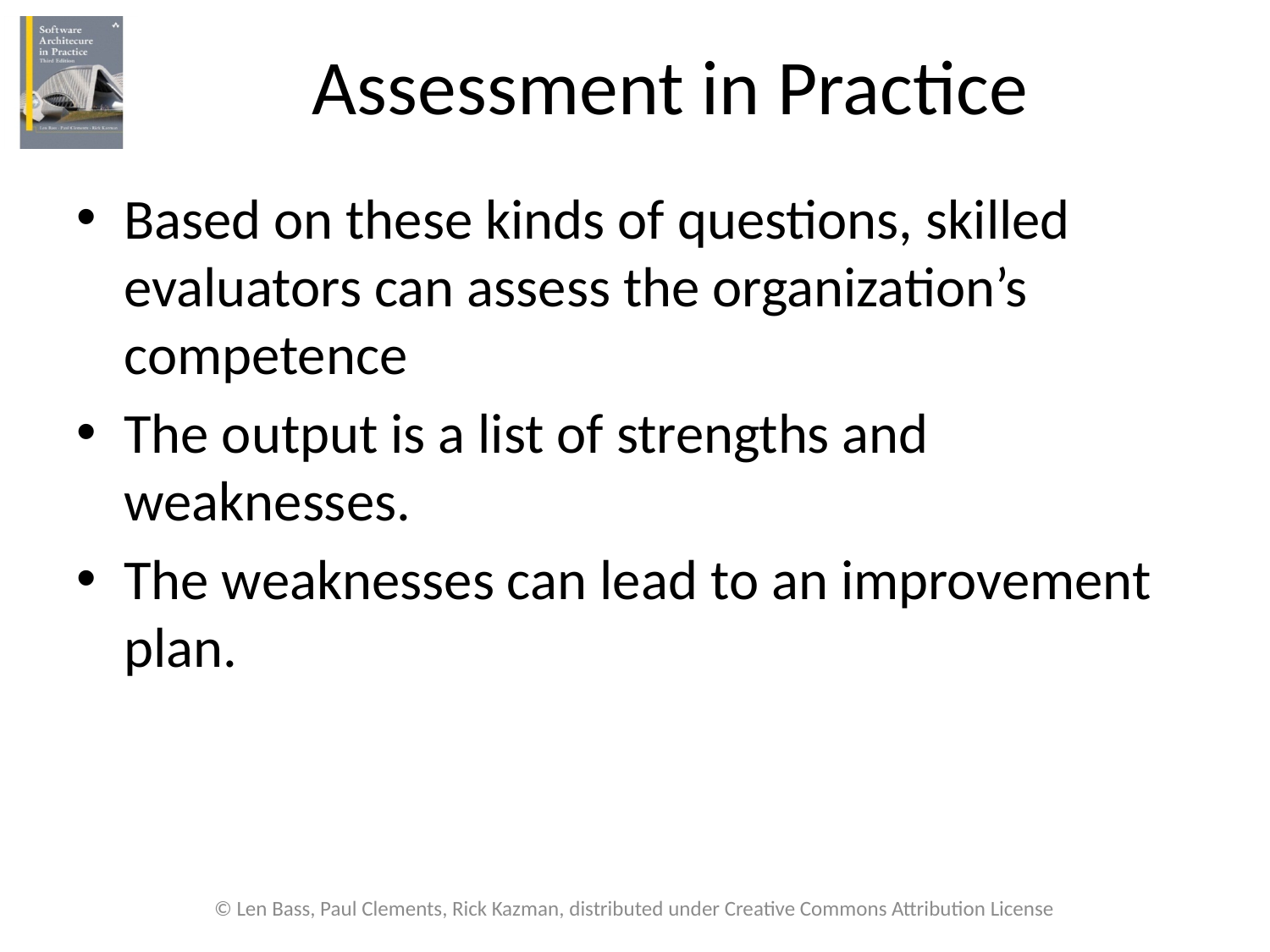

# Assessment in Practice
Based on these kinds of questions, skilled evaluators can assess the organization’s competence
The output is a list of strengths and weaknesses.
The weaknesses can lead to an improvement plan.
© Len Bass, Paul Clements, Rick Kazman, distributed under Creative Commons Attribution License